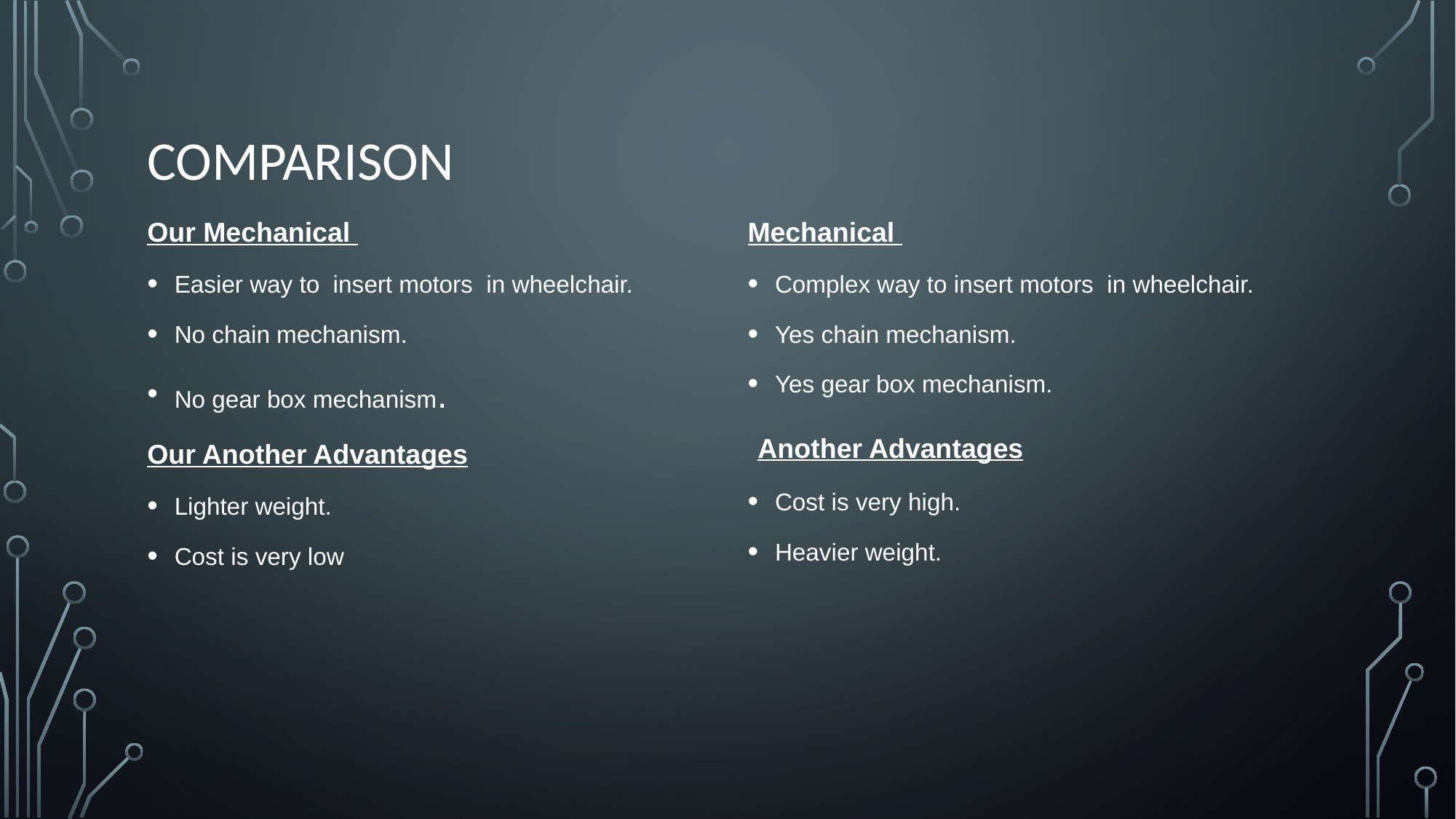

# comparison
Our Mechanical
Easier way to  insert motors  in wheelchair.
No chain mechanism.
No gear box mechanism.
Our Another Advantages
Lighter weight.
Cost is very low

Mechanical
Complex way to insert motors  in wheelchair.
Yes chain mechanism.
Yes gear box mechanism.
 Another Advantages
Cost is very high.
Heavier weight.